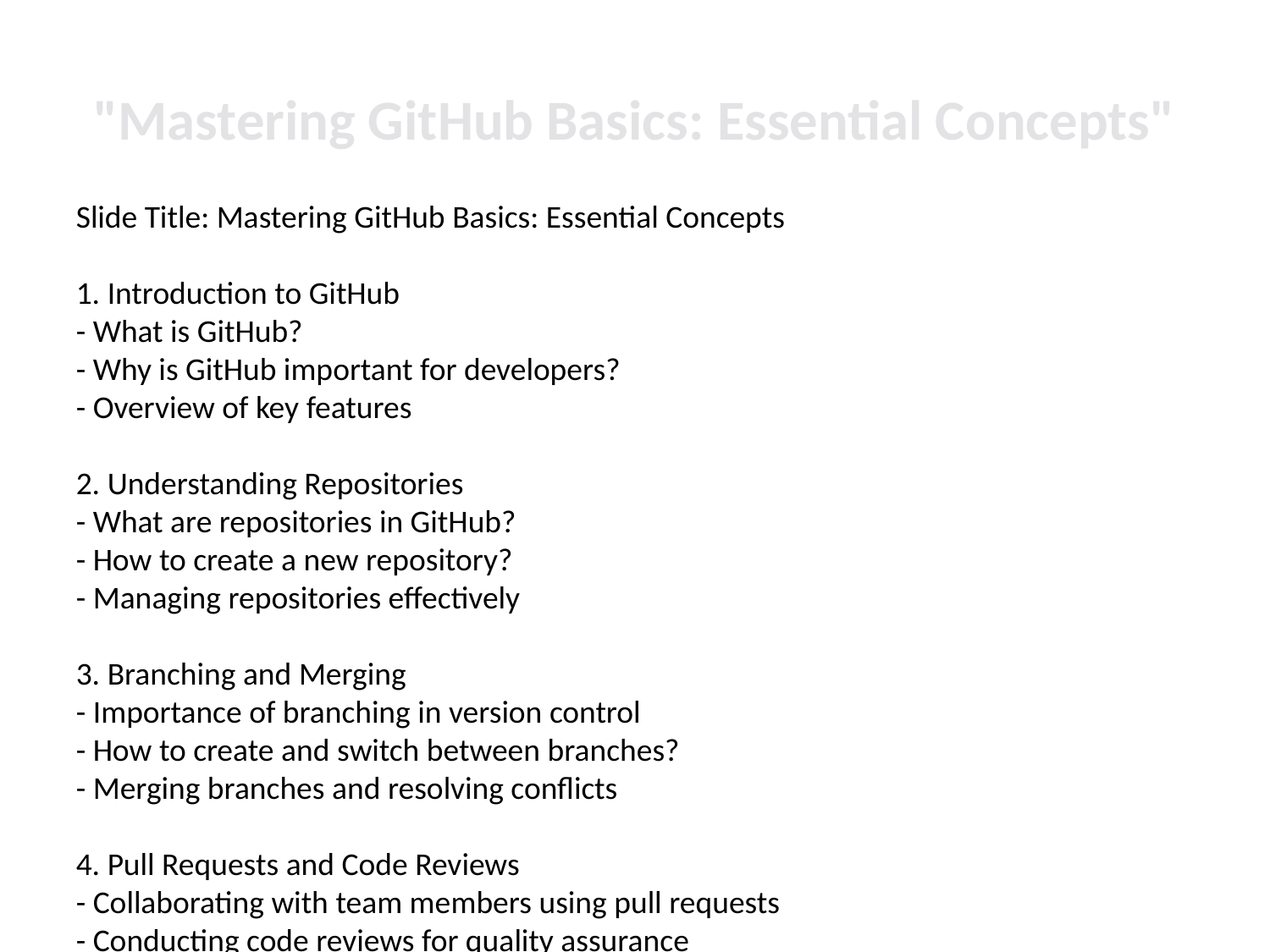

# "Mastering GitHub Basics: Essential Concepts"

Slide Title: Mastering GitHub Basics: Essential Concepts
1. Introduction to GitHub
- What is GitHub?
- Why is GitHub important for developers?
- Overview of key features
2. Understanding Repositories
- What are repositories in GitHub?
- How to create a new repository?
- Managing repositories effectively
3. Branching and Merging
- Importance of branching in version control
- How to create and switch between branches?
- Merging branches and resolving conflicts
4. Pull Requests and Code Reviews
- Collaborating with team members using pull requests
- Conducting code reviews for quality assurance
- Best practices for efficient code collaboration
5. Issue Tracking and Project Management
- Using